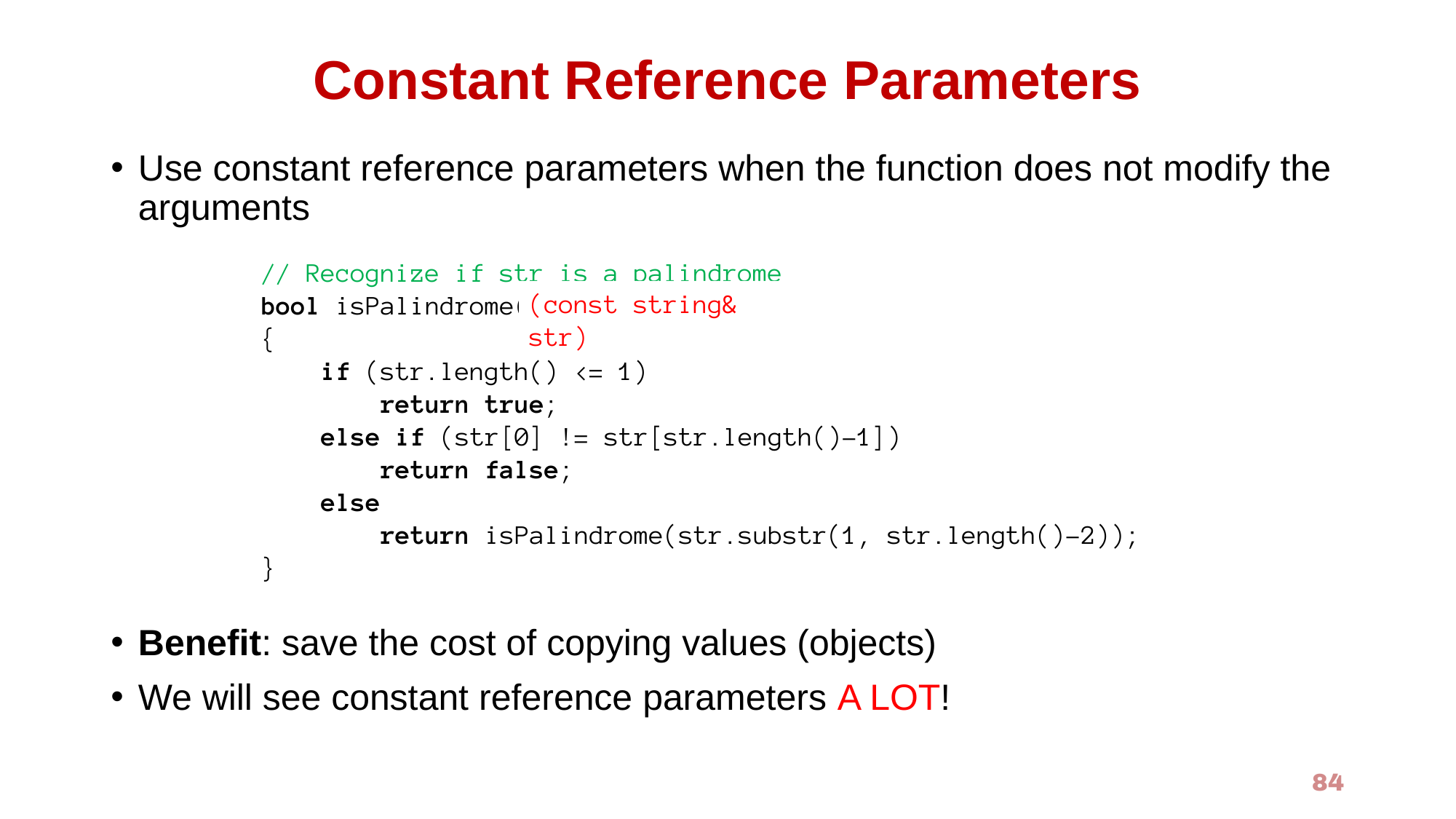

# Constant Reference Parameters
Use constant reference parameters when the function does not modify the arguments

Benefit: save the cost of copying values (objects)
We will see constant reference parameters A LOT!
// Recognize if str is a palindrome
bool isPalindrome(string str)
{
    if (str.length() <= 1)
        return true;
    else if (str[0] != str[str.length()-1])
        return false;
    else
        return isPalindrome(str.substr(1, str.length()-2));
}
(const string& str)
84